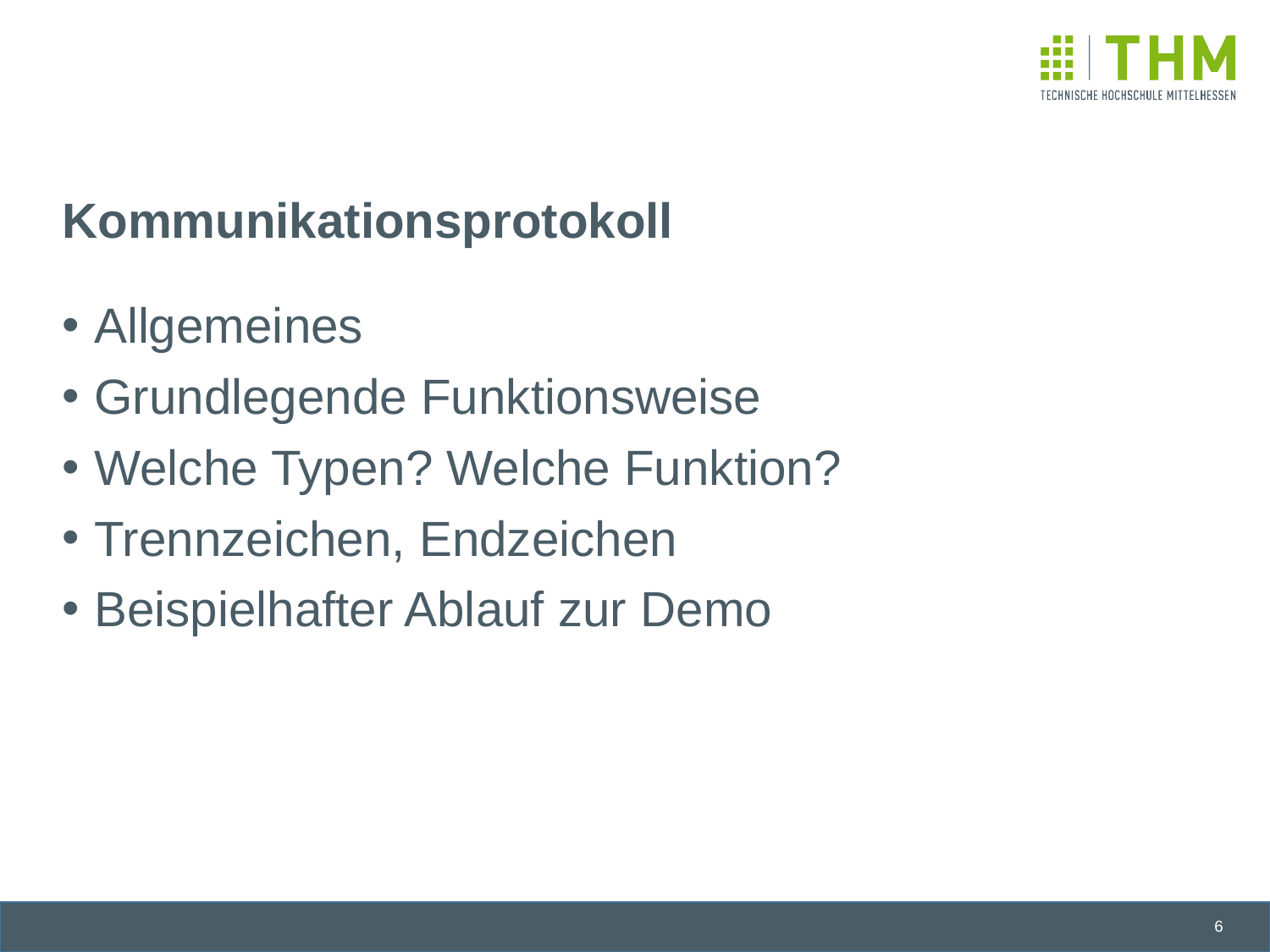

# Kommunikationsprotokoll
Allgemeines
Grundlegende Funktionsweise
Welche Typen? Welche Funktion?
Trennzeichen, Endzeichen
Beispielhafter Ablauf zur Demo